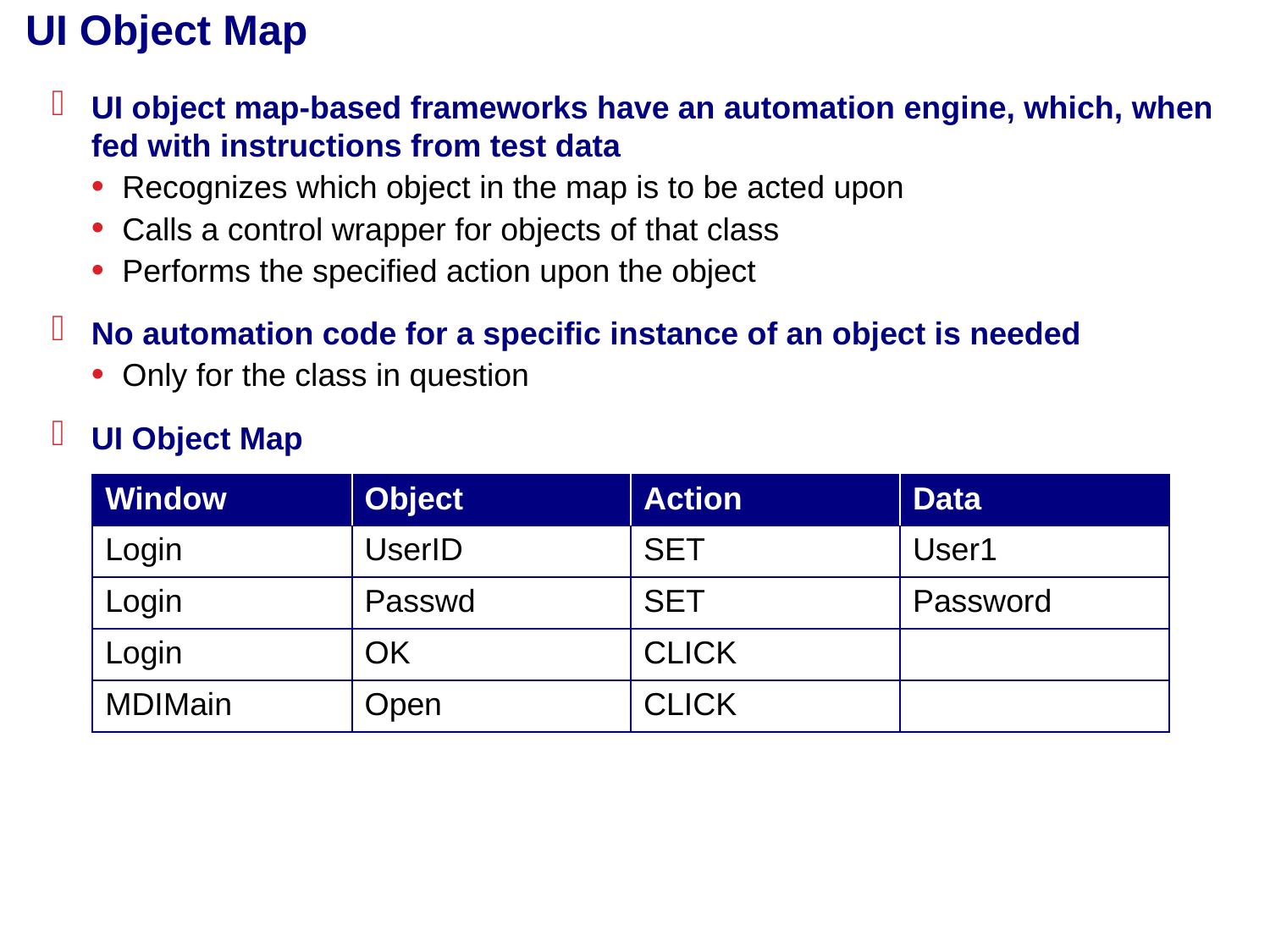

# UI Object Map
UI object map-based frameworks have an automation engine, which, when fed with instructions from test data
Recognizes which object in the map is to be acted upon
Calls a control wrapper for objects of that class
Performs the specified action upon the object
No automation code for a specific instance of an object is needed
Only for the class in question
UI Object Map

| Window | Object | Action | Data |
| --- | --- | --- | --- |
| Login | UserID | SET | User1 |
| Login | Passwd | SET | Password |
| Login | OK | CLICK |  |
| MDIMain | Open | CLICK |  |